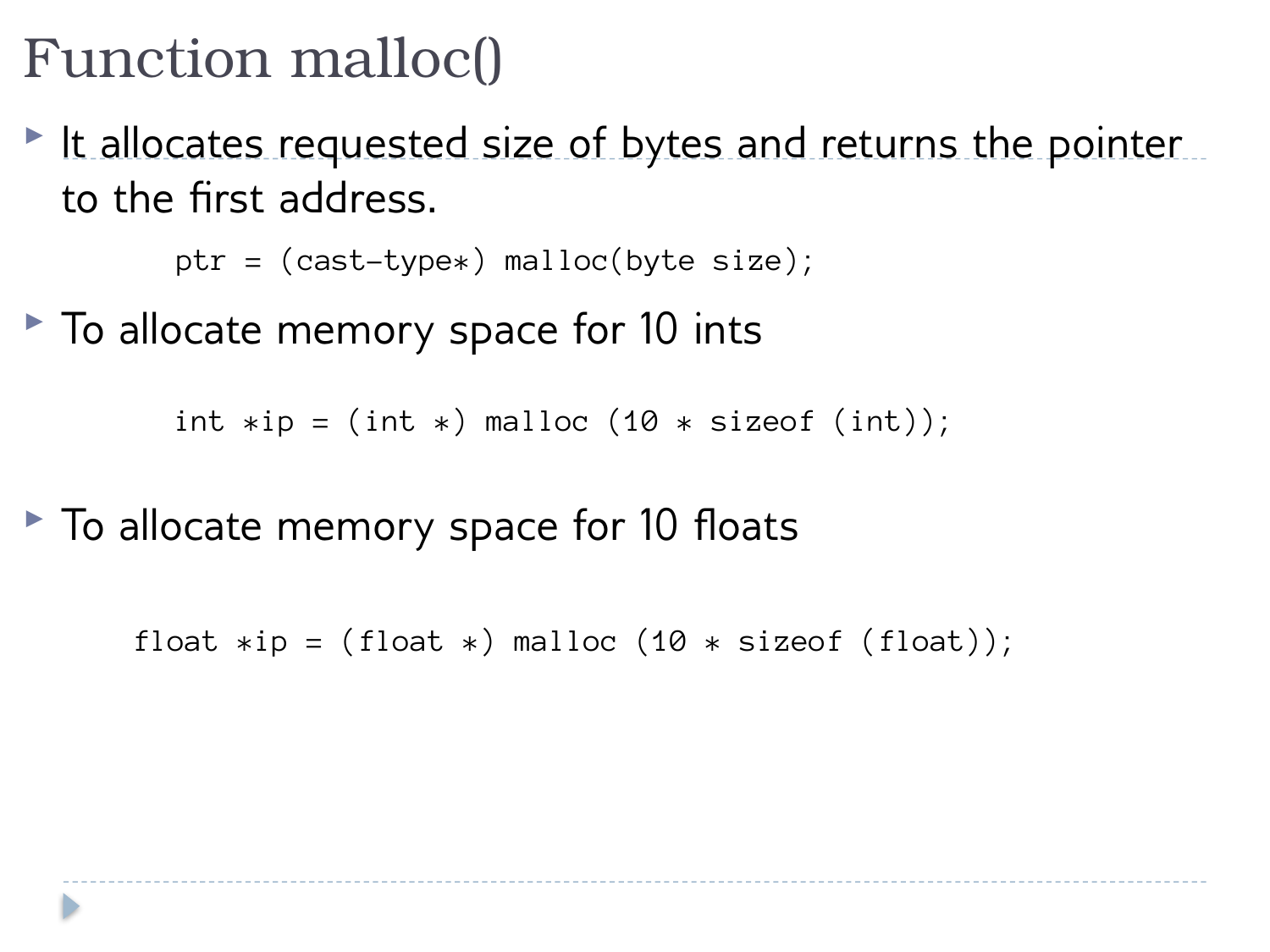

# Function malloc()
It allocates requested size of bytes and returns the pointer to the first address.

To allocate memory space for 10 ints

To allocate memory space for 10 floats
ptr = (cast-type*) malloc(byte size);
int *ip = (int *) malloc (10 * sizeof (int));
float *ip = (float *) malloc (10 * sizeof (float));